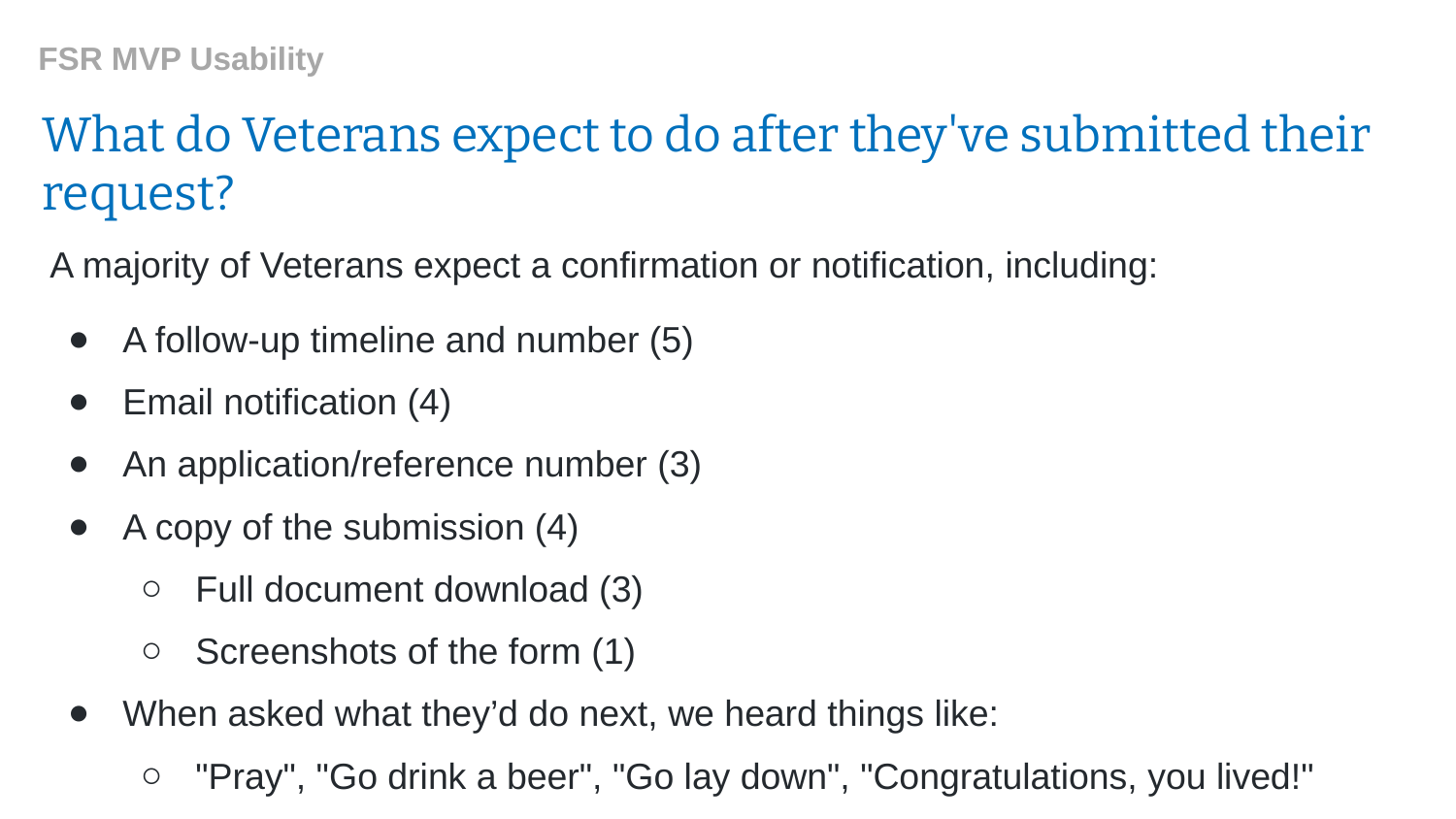

FSR MVP Usability
What do Veterans expect to do after they've submitted their request?

A majority of Veterans expect a confirmation or notification, including:
A follow-up timeline and number (5)
Email notification (4)
An application/reference number (3)
A copy of the submission (4)
Full document download (3)
Screenshots of the form (1)
When asked what they’d do next, we heard things like:
"Pray", "Go drink a beer", "Go lay down", "Congratulations, you lived!"